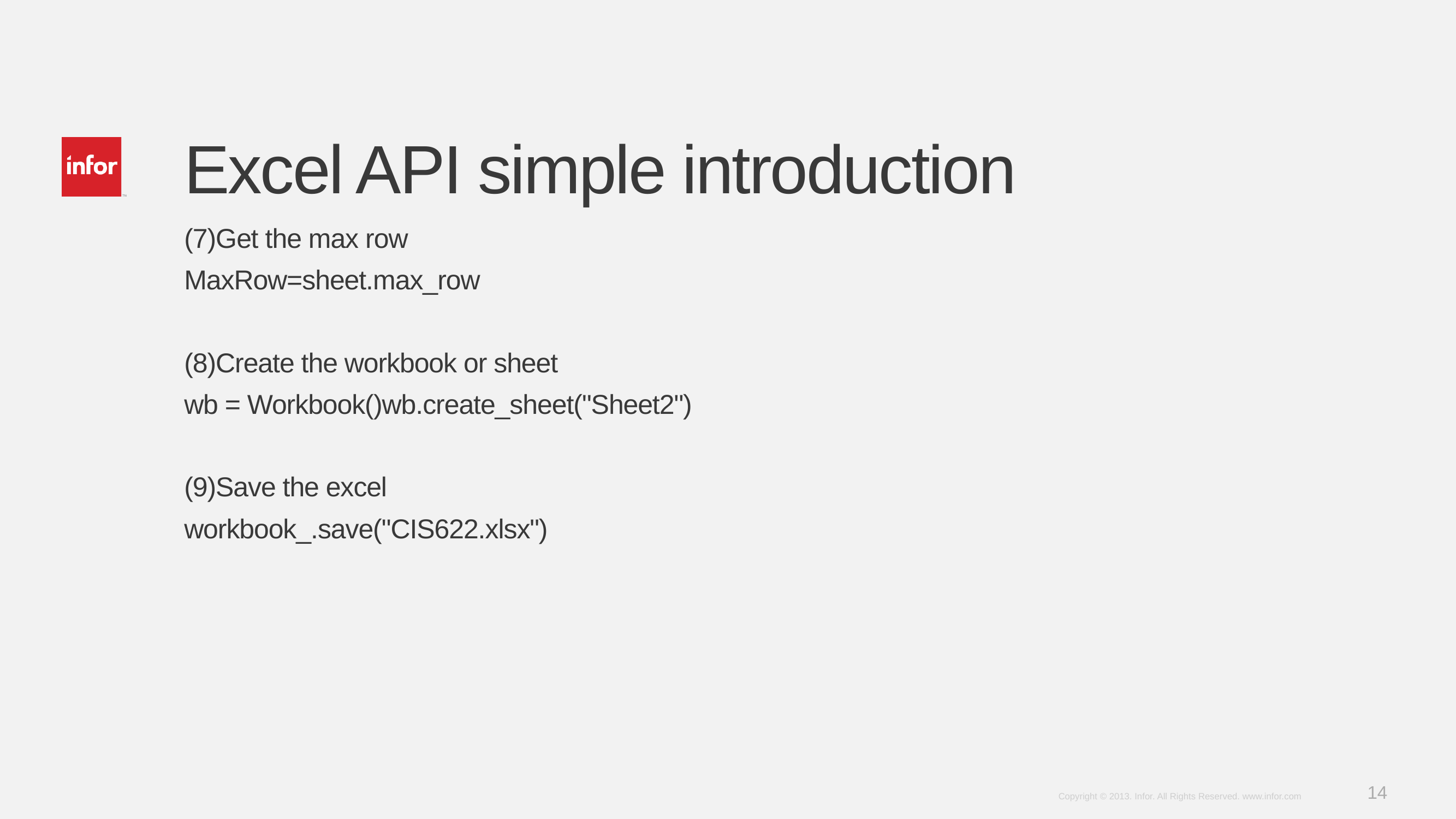

# Excel API simple introduction
(7)Get the max row
MaxRow=sheet.max_row

(8)Create the workbook or sheet
wb = Workbook()wb.create_sheet("Sheet2")

(9)Save the excel
workbook_.save("CIS622.xlsx")